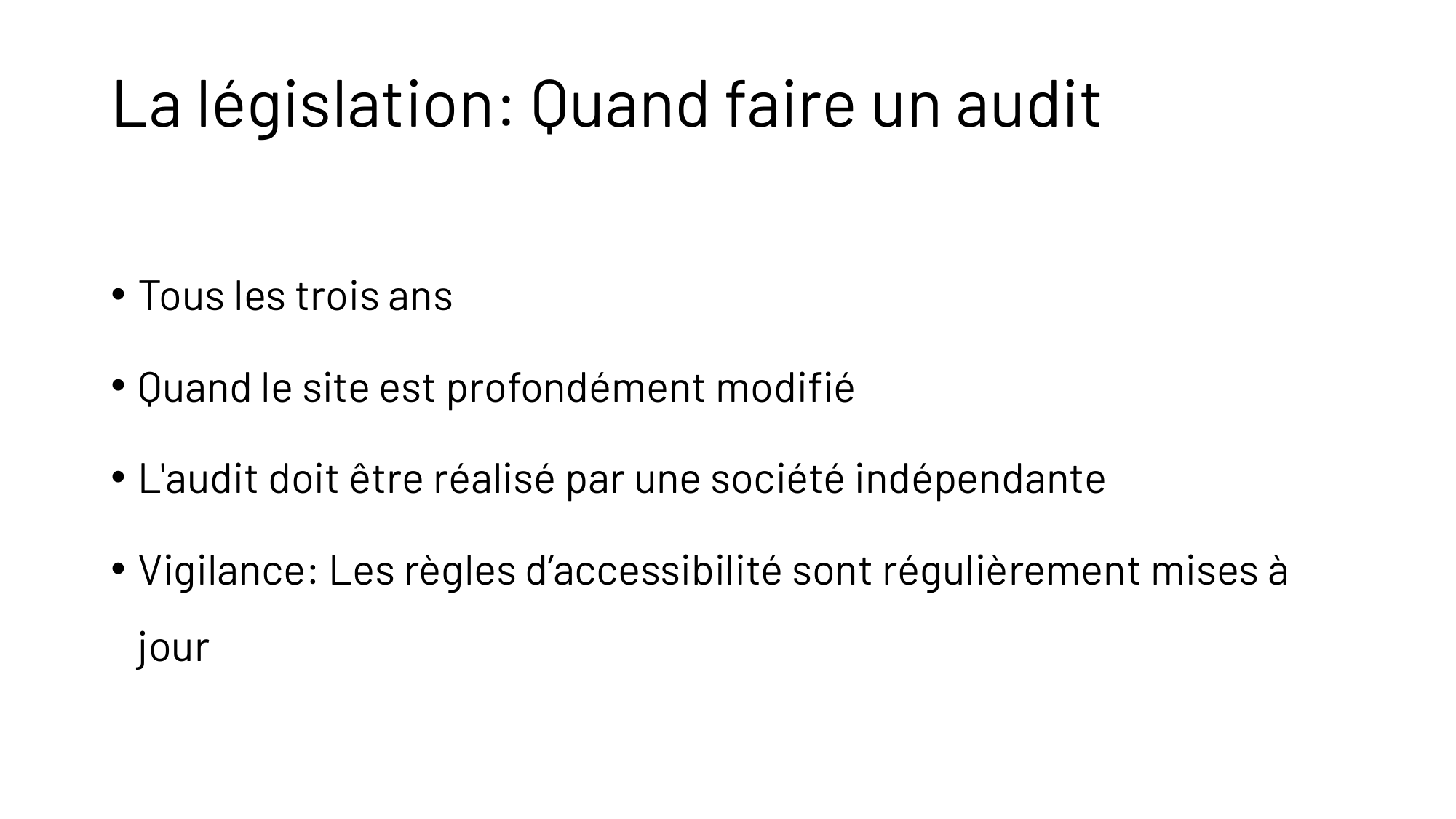

# La législation: Quand faire un audit
Tous les trois ans
Quand le site est profondément modifié
L'audit doit être réalisé par une société indépendante
Vigilance: Les règles d’accessibilité sont régulièrement mises à jour